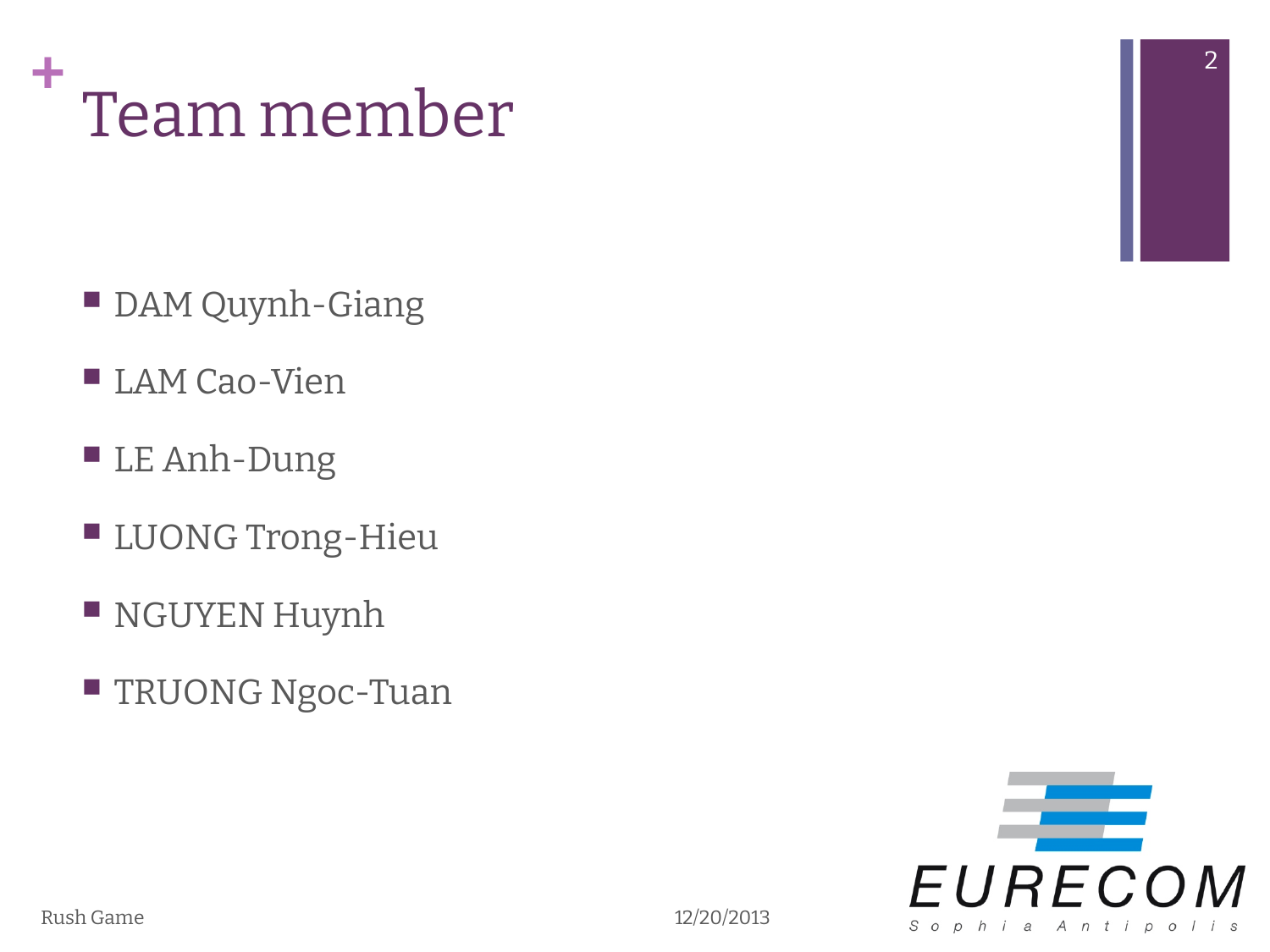

2
# Team member
DAM Quynh-Giang
LAM Cao-Vien
LE Anh-Dung
LUONG Trong-Hieu
NGUYEN Huynh
TRUONG Ngoc-Tuan
Rush Game
12/20/2013